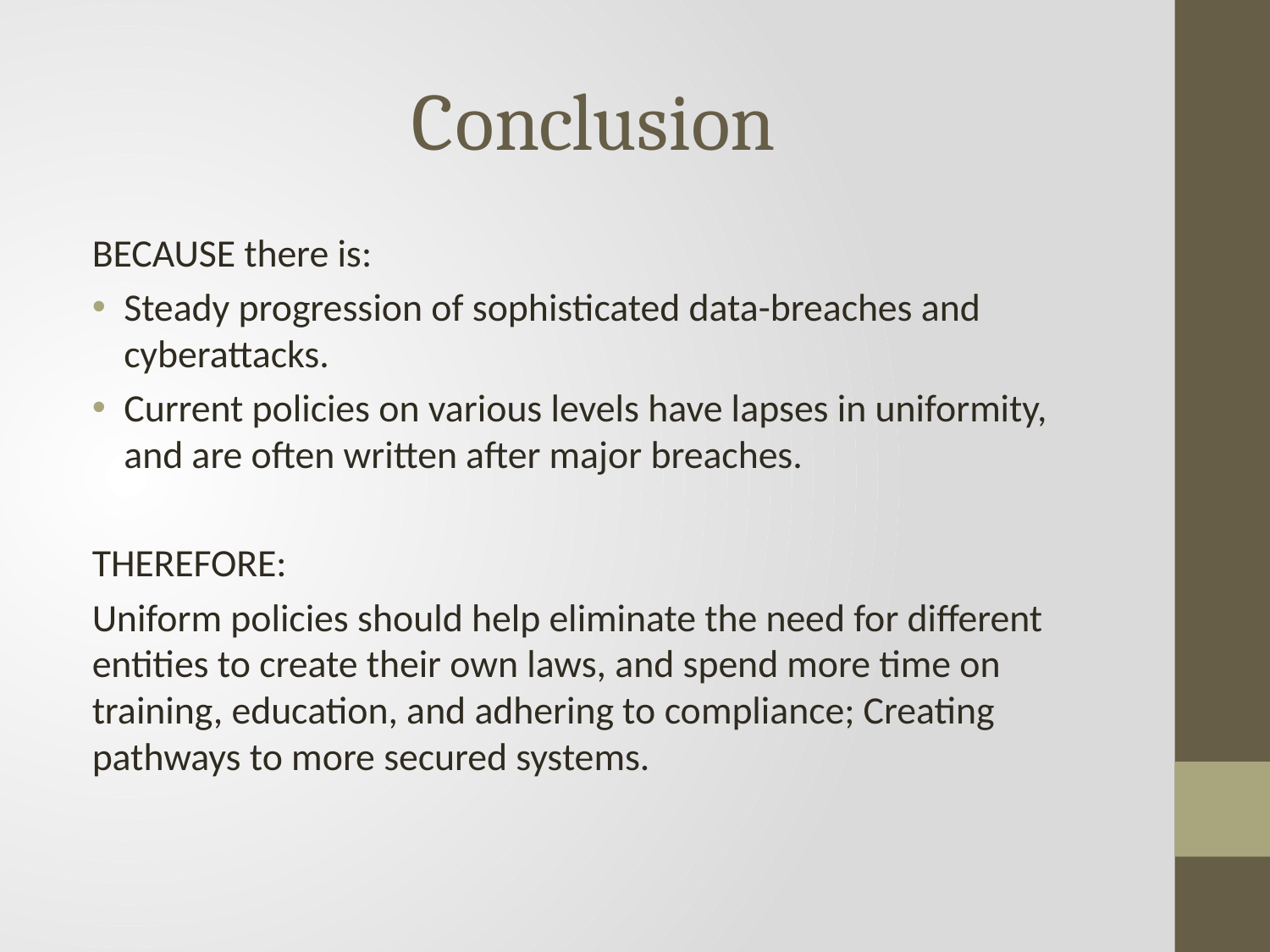

# Conclusion
BECAUSE there is:
Steady progression of sophisticated data-breaches and cyberattacks.
Current policies on various levels have lapses in uniformity, and are often written after major breaches.

THEREFORE:
Uniform policies should help eliminate the need for different entities to create their own laws, and spend more time on training, education, and adhering to compliance; Creating pathways to more secured systems.